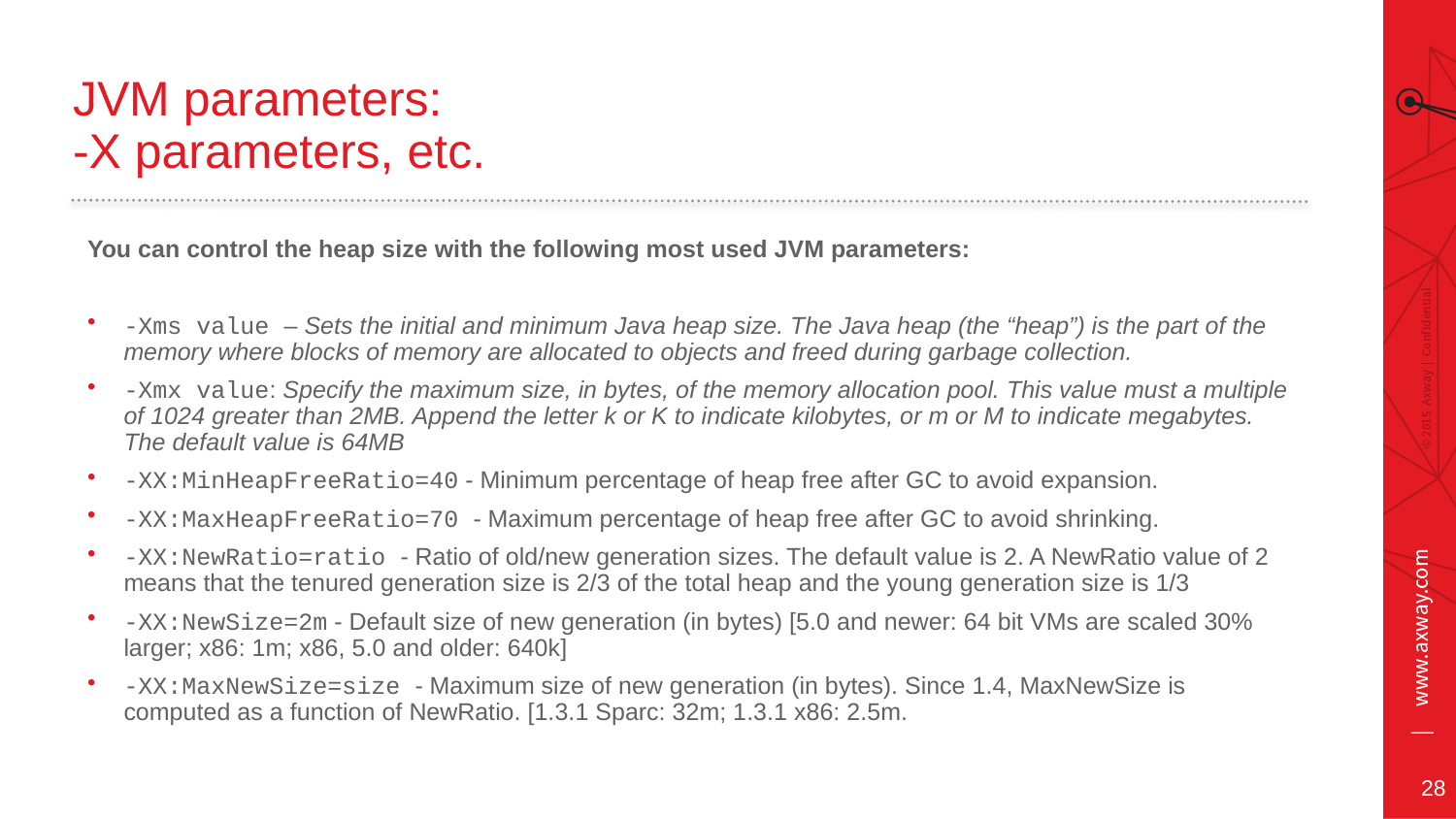

# JVM parameters: -X parameters, etc.
You can control the heap size with the following most used JVM parameters:

-Xms value – Sets the initial and minimum Java heap size. The Java heap (the “heap”) is the part of the memory where blocks of memory are allocated to objects and freed during garbage collection.
-Xmx value: Specify the maximum size, in bytes, of the memory allocation pool. This value must a multiple of 1024 greater than 2MB. Append the letter k or K to indicate kilobytes, or m or M to indicate megabytes. The default value is 64MB
-XX:MinHeapFreeRatio=40 - Minimum percentage of heap free after GC to avoid expansion.
-XX:MaxHeapFreeRatio=70 - Maximum percentage of heap free after GC to avoid shrinking.
-XX:NewRatio=ratio - Ratio of old/new generation sizes. The default value is 2. A NewRatio value of 2 means that the tenured generation size is 2/3 of the total heap and the young generation size is 1/3
-XX:NewSize=2m - Default size of new generation (in bytes) [5.0 and newer: 64 bit VMs are scaled 30% larger; x86: 1m; x86, 5.0 and older: 640k]
-XX:MaxNewSize=size - Maximum size of new generation (in bytes). Since 1.4, MaxNewSize is computed as a function of NewRatio. [1.3.1 Sparc: 32m; 1.3.1 x86: 2.5m.
28